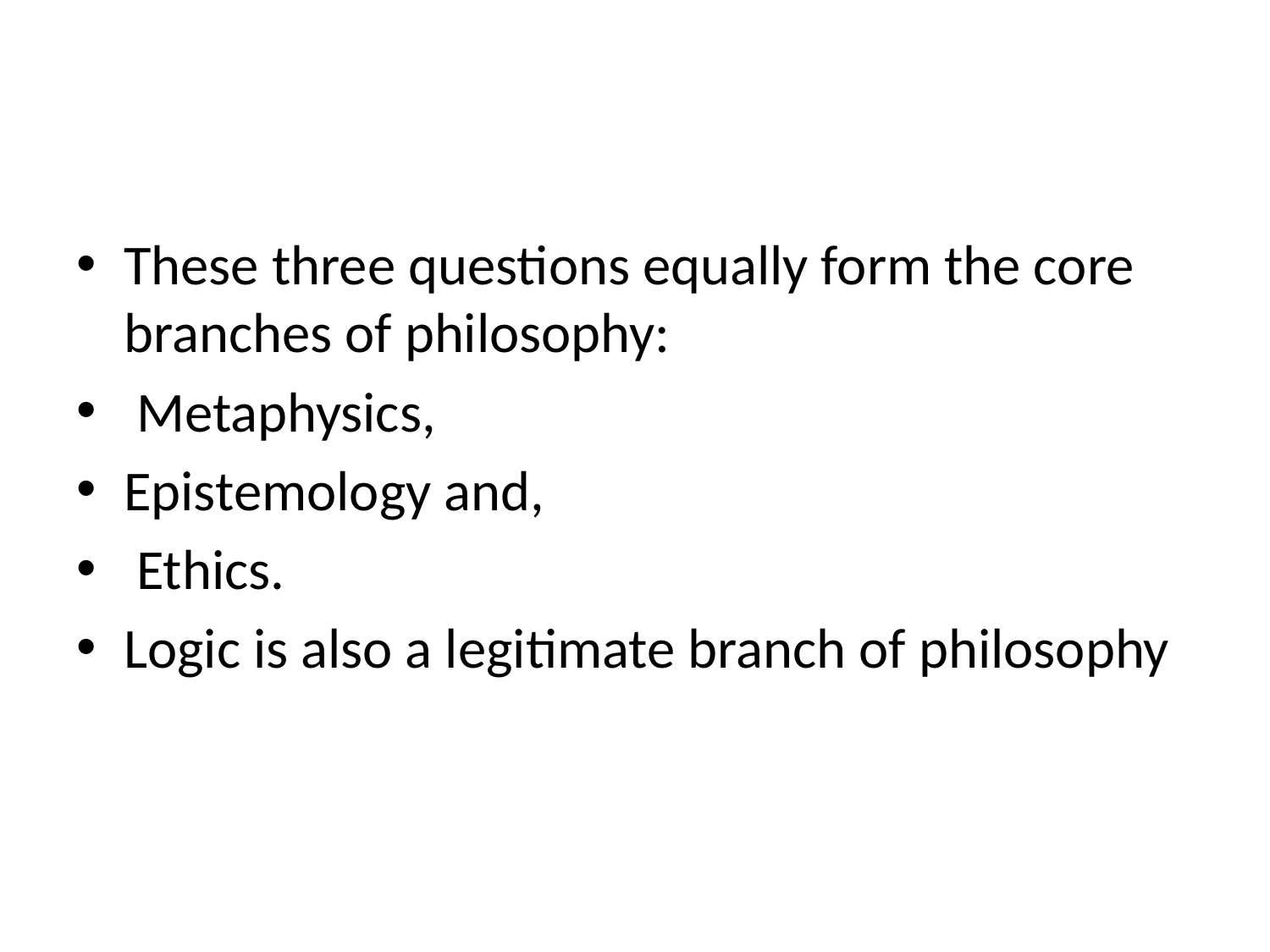

#
These three questions equally form the core branches of philosophy:
 Metaphysics,
Epistemology and,
 Ethics.
Logic is also a legitimate branch of philosophy